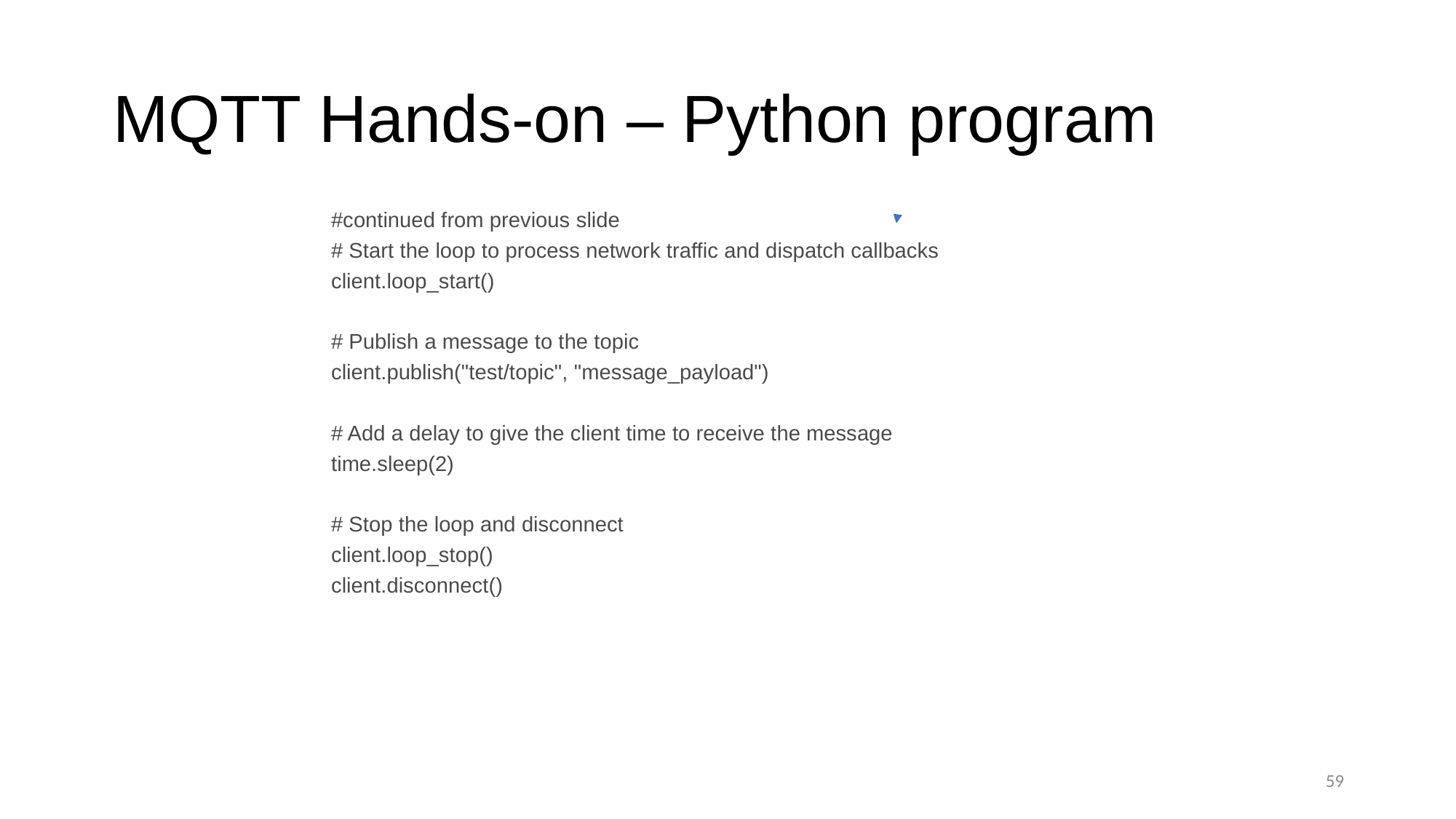

# MQTT Hands-on – Python program
#continued from previous slide
# Start the loop to process network traffic and dispatch callbacks
client.loop_start()

# Publish a message to the topic
client.publish("test/topic", "message_payload")

# Add a delay to give the client time to receive the message
time.sleep(2)

# Stop the loop and disconnect
client.loop_stop()
client.disconnect()

59